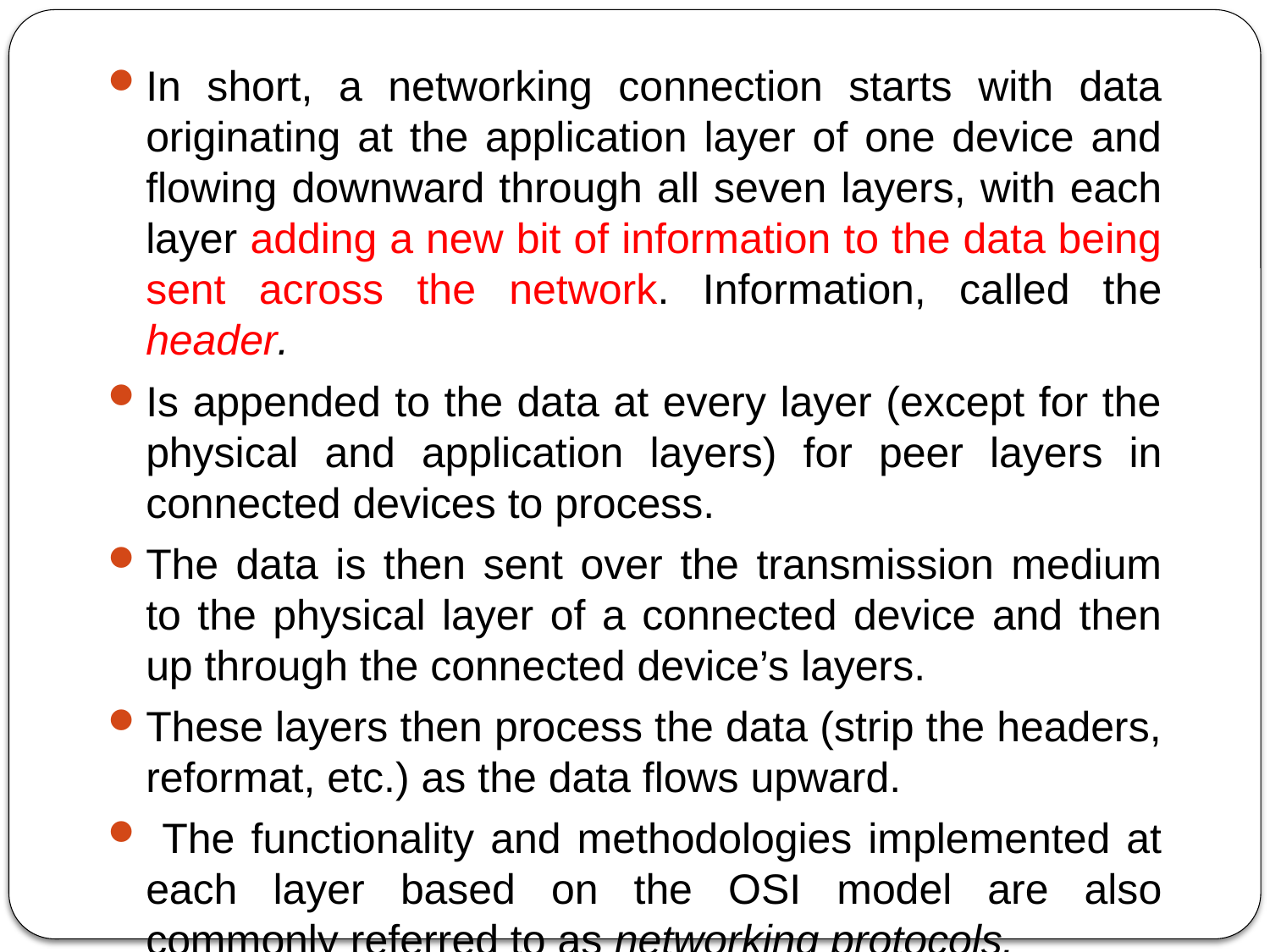

In short, a networking connection starts with data originating at the application layer of one device and flowing downward through all seven layers, with each layer adding a new bit of information to the data being sent across the network. Information, called the header.
Is appended to the data at every layer (except for the physical and application layers) for peer layers in connected devices to process.
The data is then sent over the transmission medium to the physical layer of a connected device and then up through the connected device’s layers.
These layers then process the data (strip the headers, reformat, etc.) as the data flows upward.
 The functionality and methodologies implemented at each layer based on the OSI model are also commonly referred to as networking protocols.